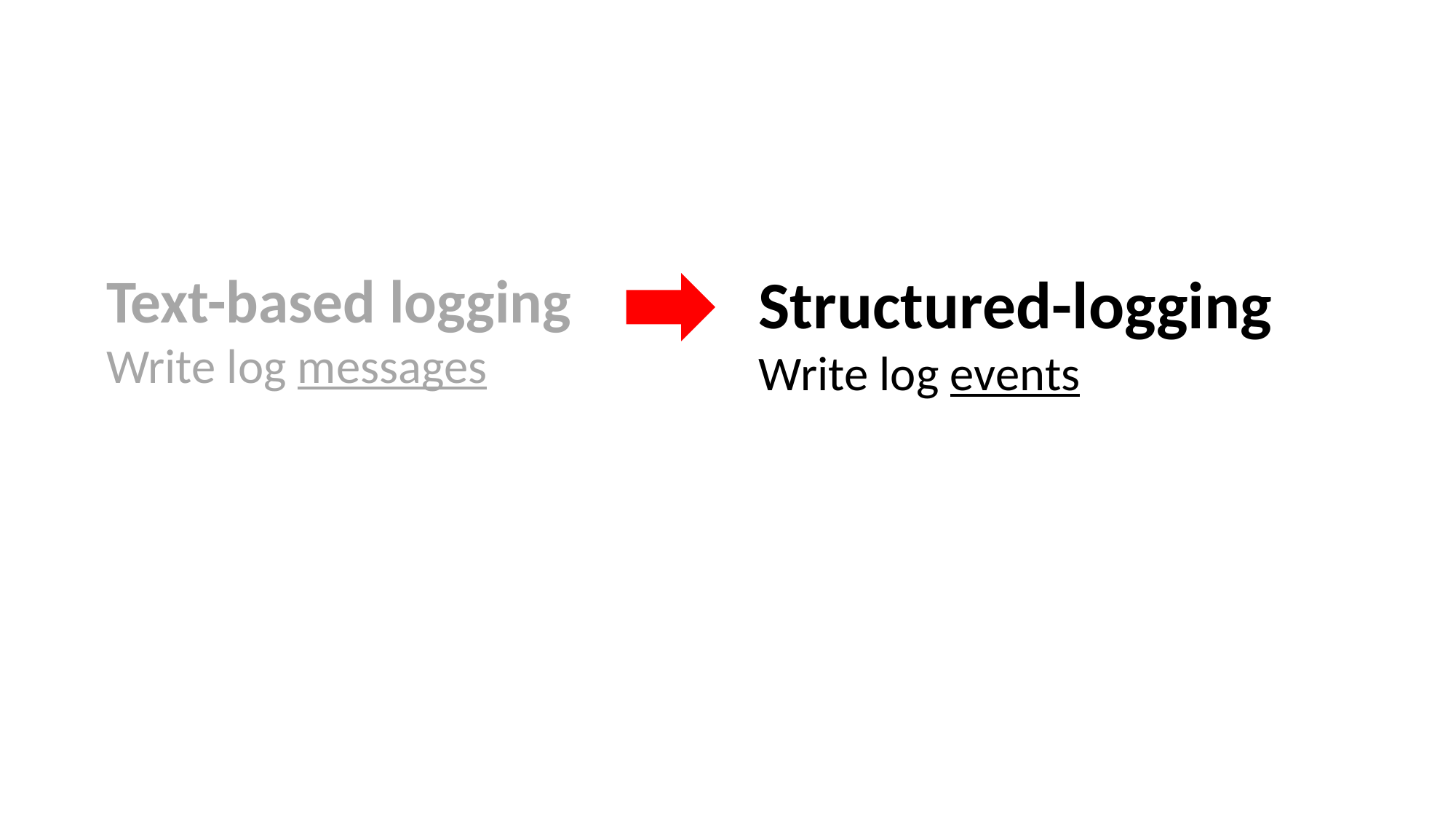

Text-based logging
Write log messages

Structured-logging
Write log events